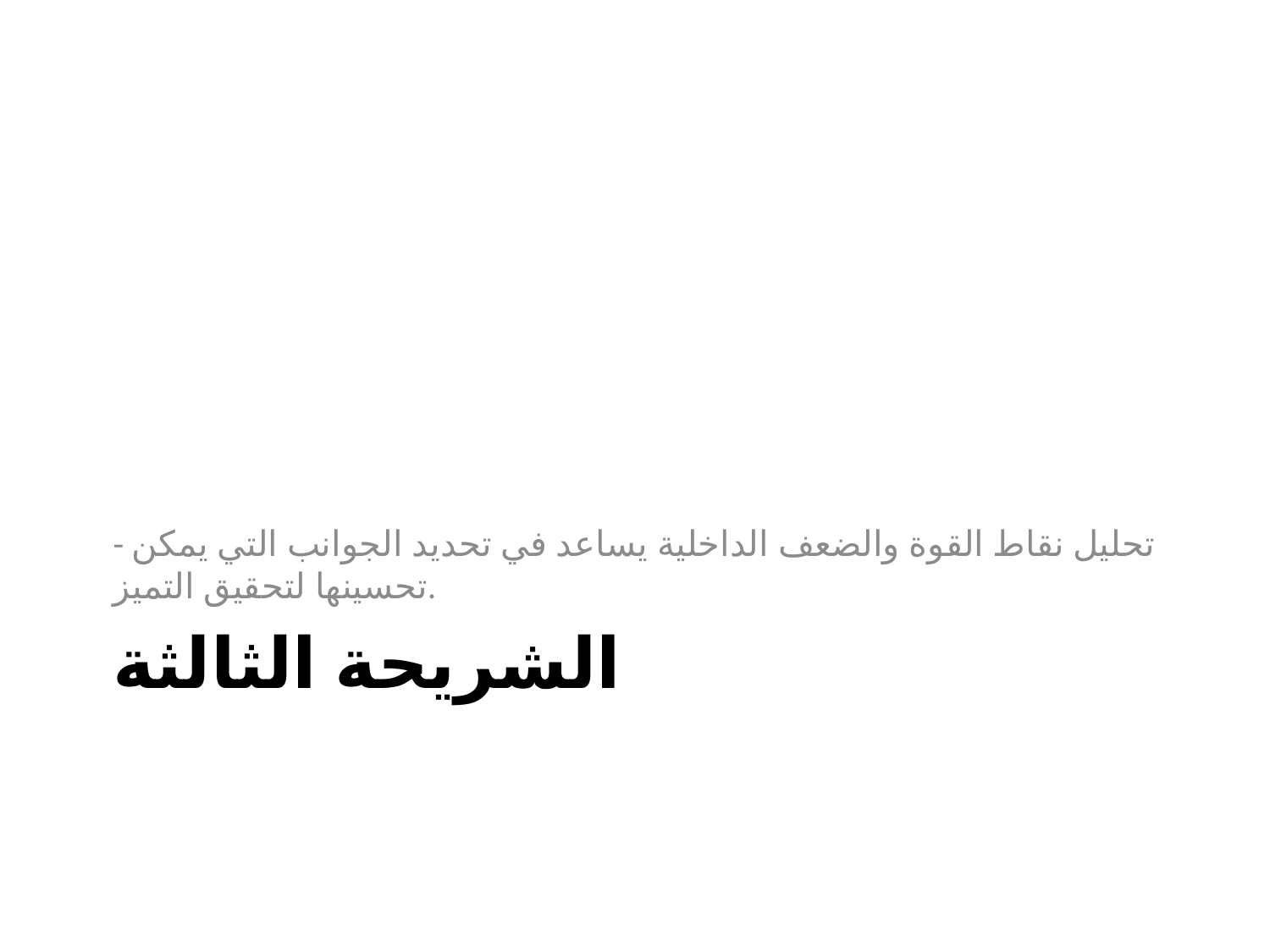

- تحليل نقاط القوة والضعف الداخلية يساعد في تحديد الجوانب التي يمكن تحسينها لتحقيق التميز.
# الشريحة الثالثة